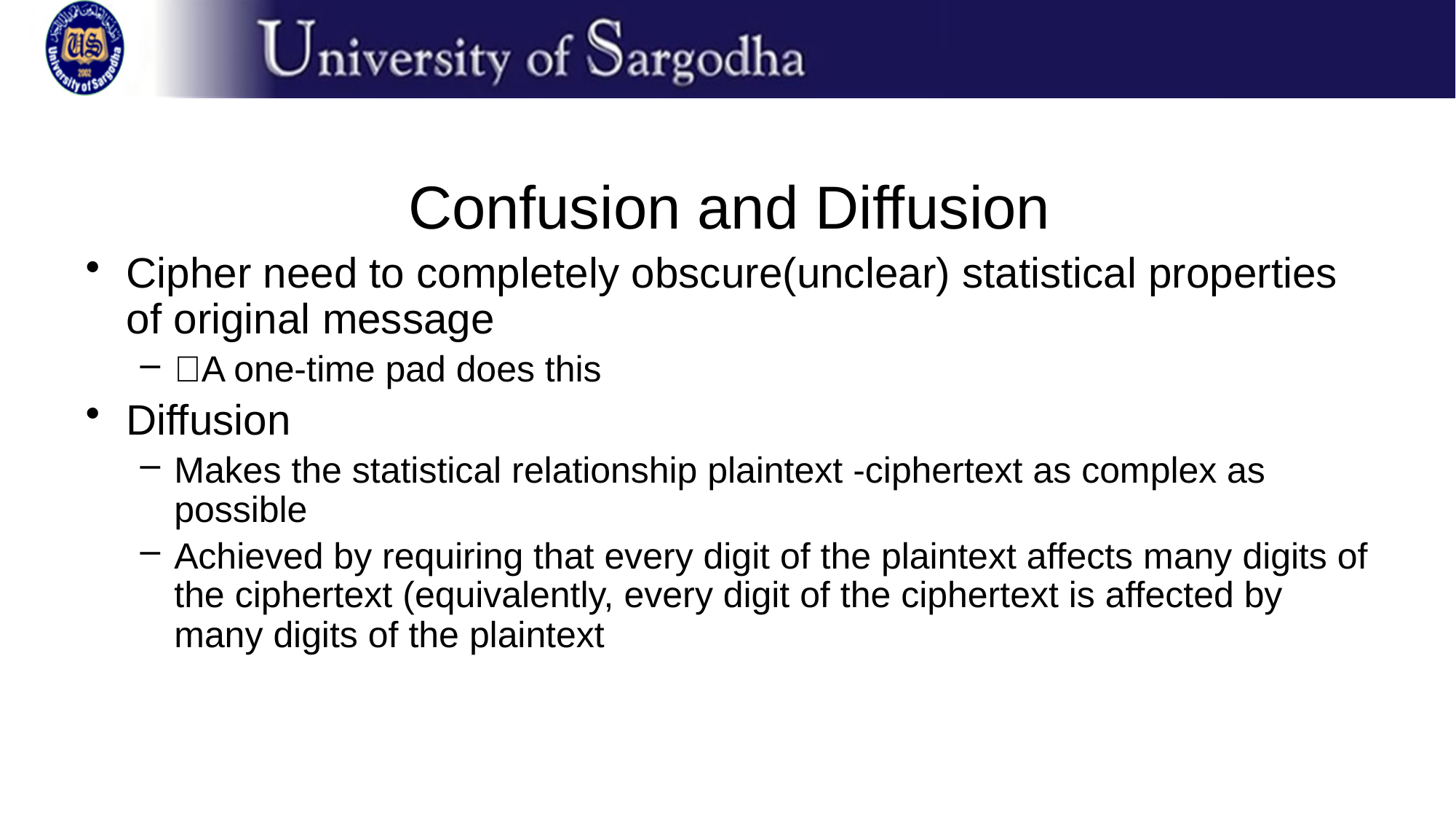

# Confusion and Diffusion
Cipher need to completely obscure(unclear) statistical properties of original message
􀂉A one-time pad does this
Diffusion
Makes the statistical relationship plaintext -ciphertext as complex as possible
Achieved by requiring that every digit of the plaintext affects many digits of the ciphertext (equivalently, every digit of the ciphertext is affected by many digits of the plaintext